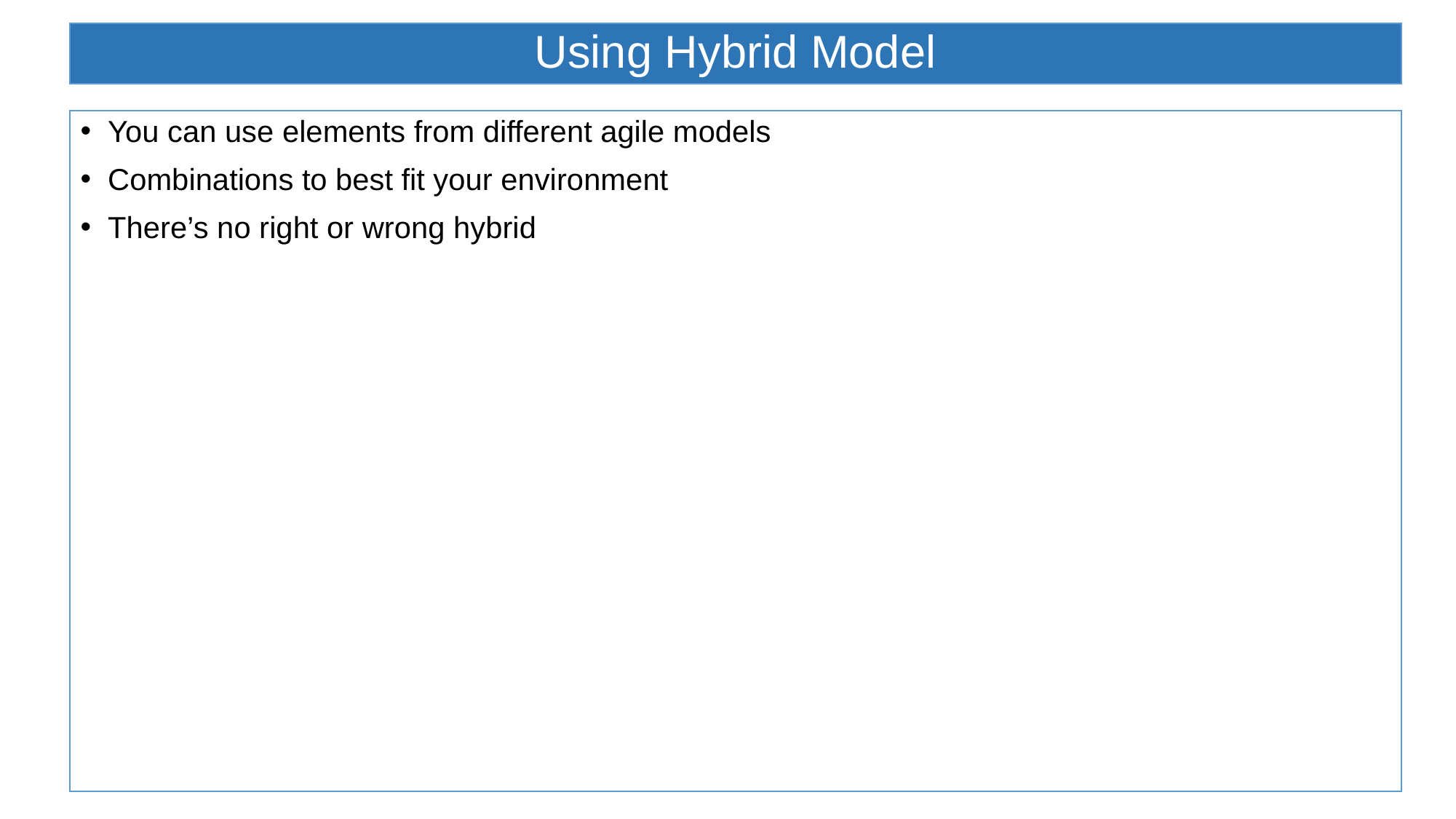

# Using Hybrid Model
You can use elements from different agile models
Combinations to best fit your environment
There’s no right or wrong hybrid